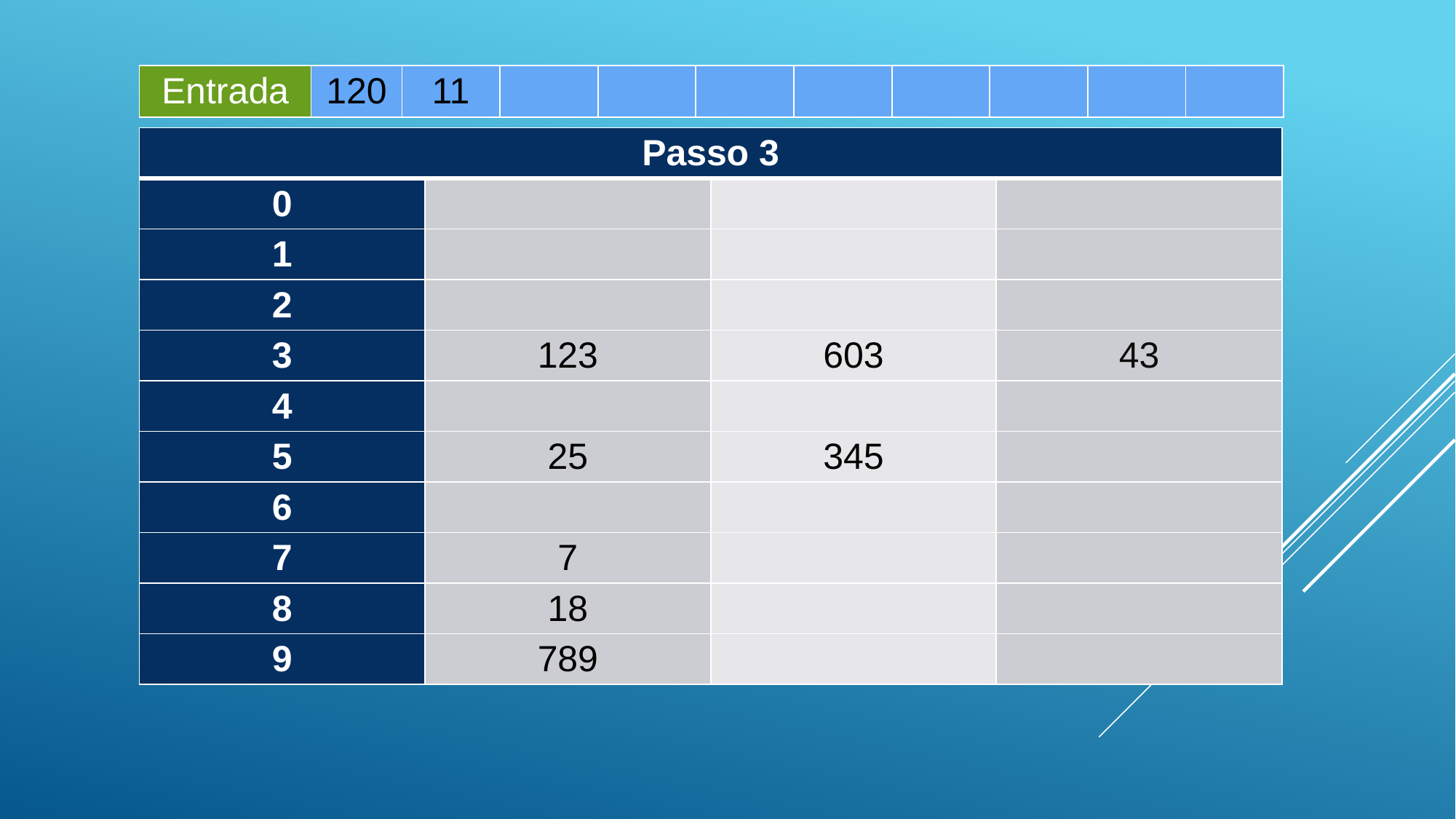

| Entrada | 120 | 11 |  |  |  |  |  |  |  |  |
| --- | --- | --- | --- | --- | --- | --- | --- | --- | --- | --- |
| Passo 3 |  |  |  |
| --- | --- | --- | --- |
| 0 |  |  |  |
| 1 |  |  |  |
| 2 |  |  |  |
| 3 | 123 | 603 | 43 |
| 4 |  |  |  |
| 5 | 25 | 345 |  |
| 6 |  |  |  |
| 7 | 7 |  |  |
| 8 | 18 |  |  |
| 9 | 789 |  |  |